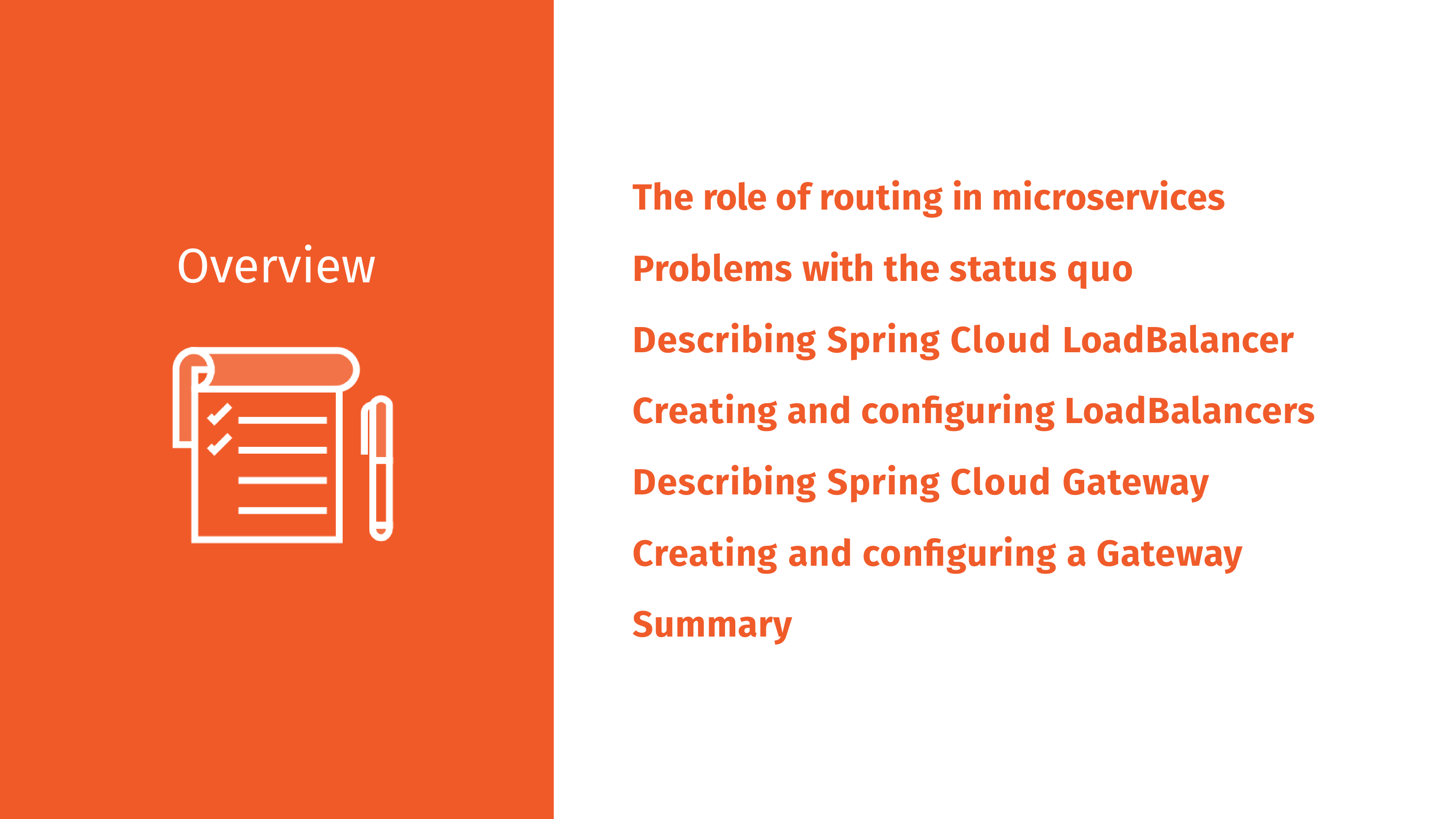

The role of routing in microservices
Problems with the status quo  Describing Spring Cloud LoadBalancer  Creating and configuring LoadBalancers  Describing Spring Cloud Gateway  Creating and configuring a Gateway  Summary
# Overview
2